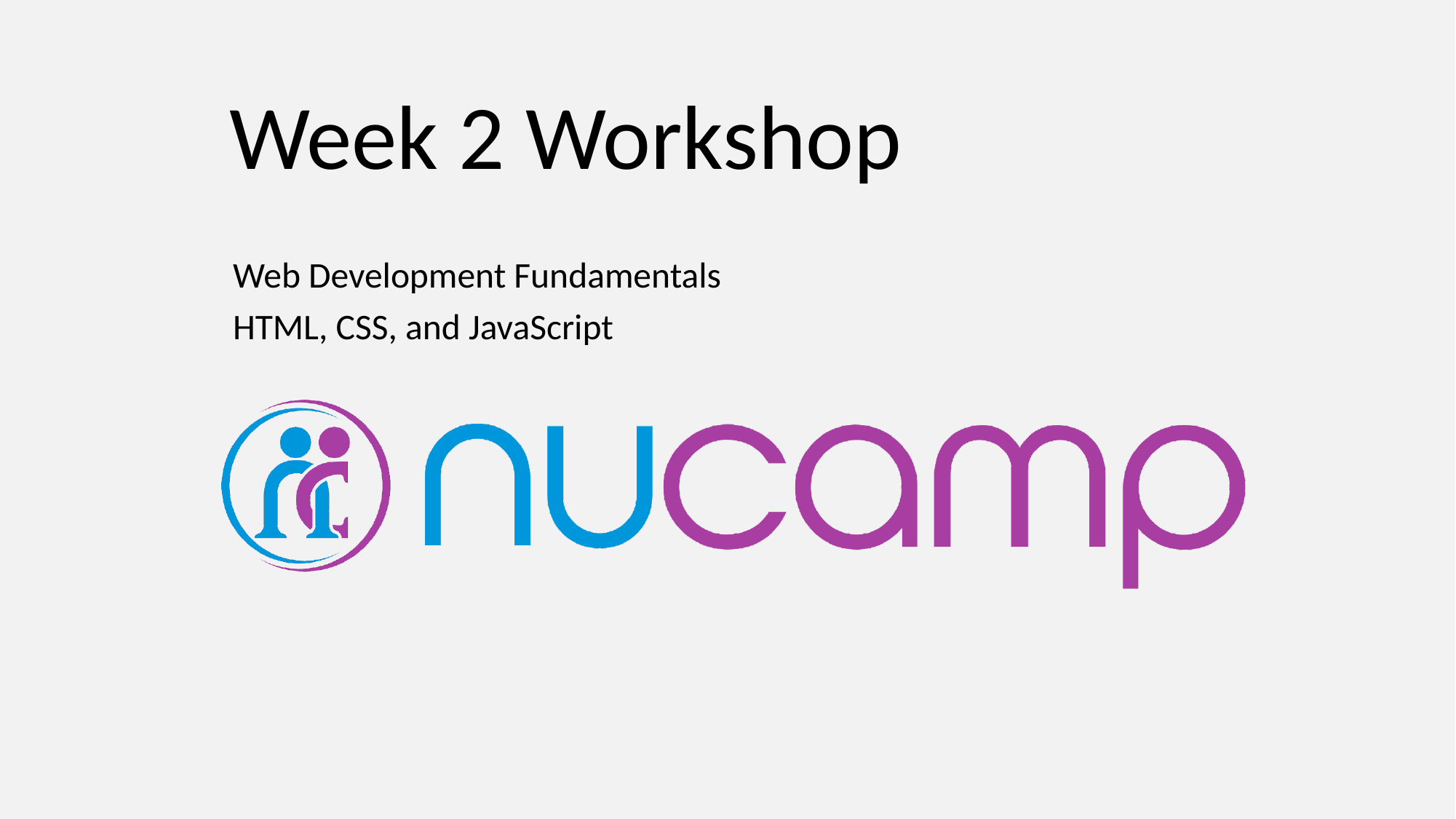

# Week 2 Workshop
Web Development Fundamentals
HTML, CSS, and JavaScript